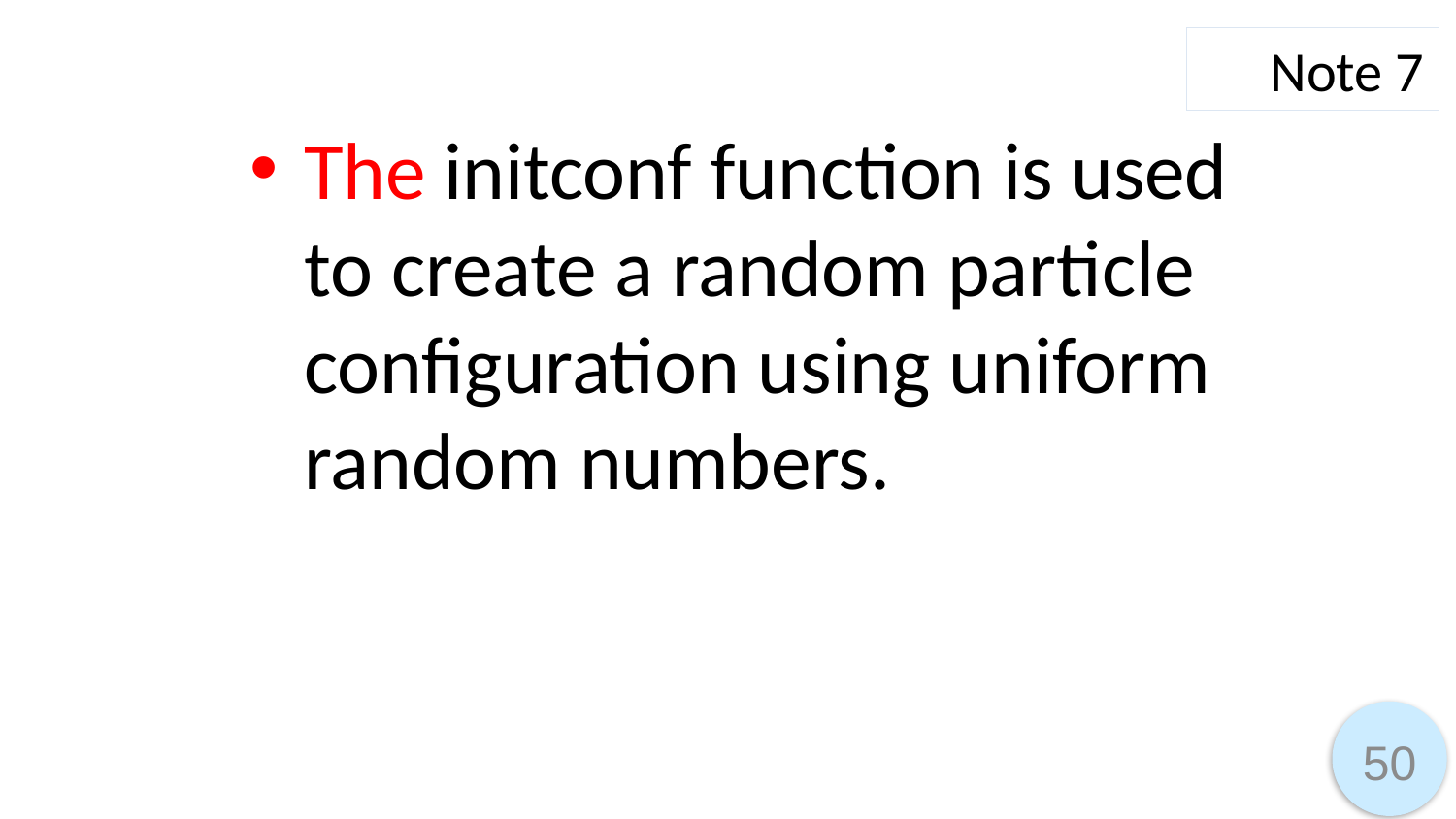

Note 7
The initconf function is used to create a random particle configuration using uniform random numbers.
50